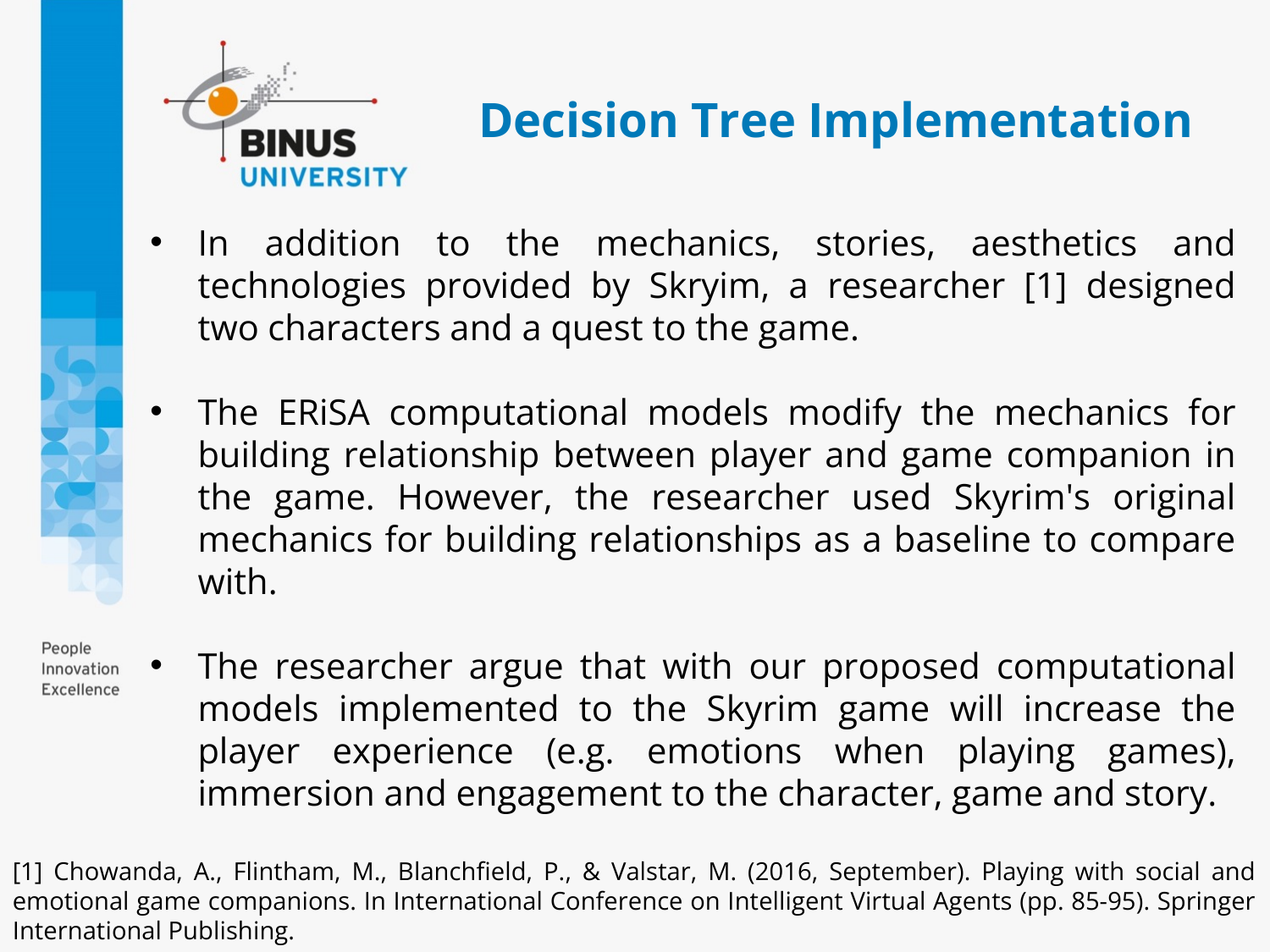

# Decision Tree Implementation
In addition to the mechanics, stories, aesthetics and technologies provided by Skryim, a researcher [1] designed two characters and a quest to the game.

The ERiSA computational models modify the mechanics for building relationship between player and game companion in the game. However, the researcher used Skyrim's original mechanics for building relationships as a baseline to compare with.

The researcher argue that with our proposed computational models implemented to the Skyrim game will increase the player experience (e.g. emotions when playing games), immersion and engagement to the character, game and story.
[1] Chowanda, A., Flintham, M., Blanchfield, P., & Valstar, M. (2016, September). Playing with social and emotional game companions. In International Conference on Intelligent Virtual Agents (pp. 85-95). Springer International Publishing.